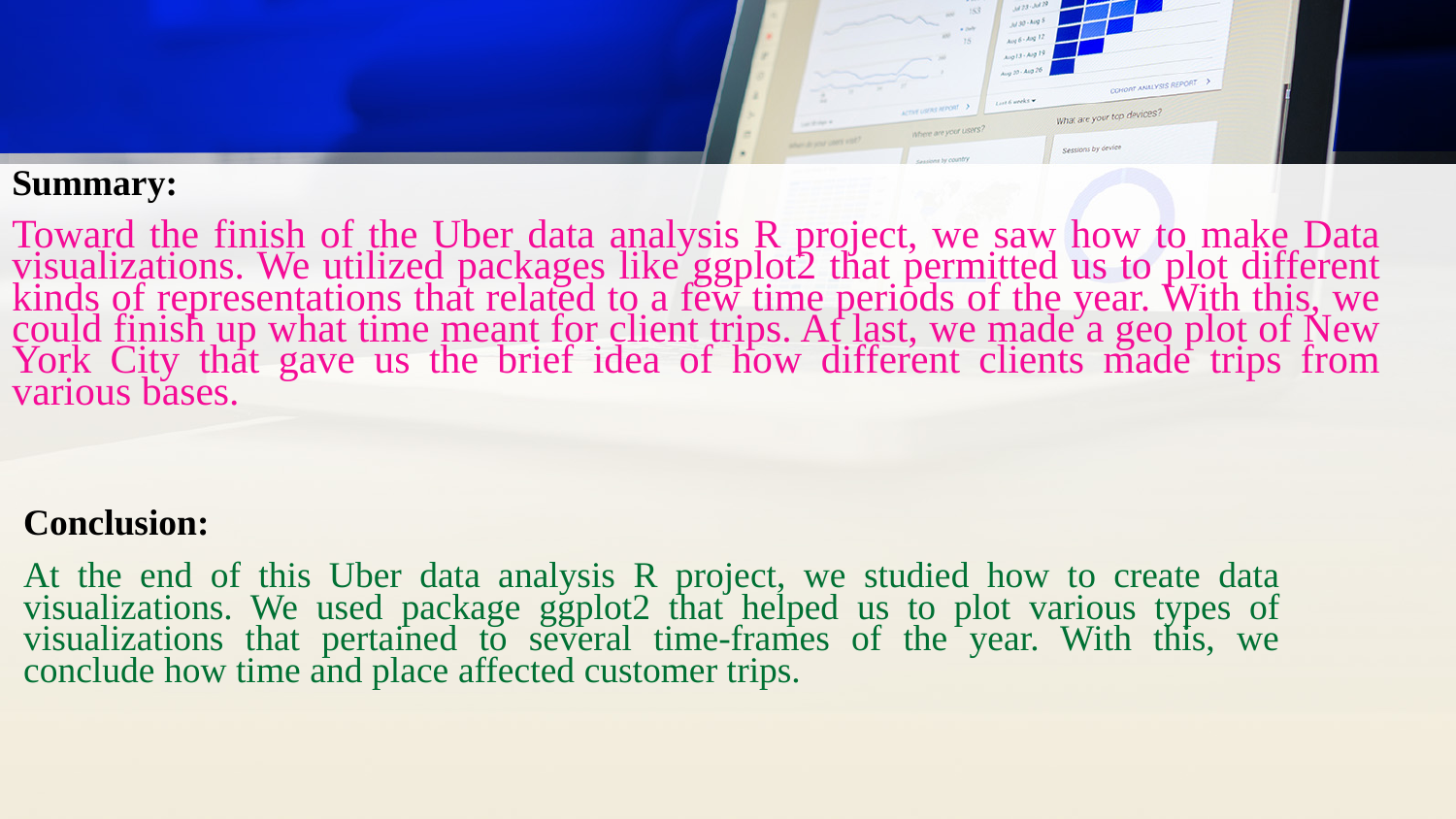

Summary:
Toward the finish of the Uber data analysis R project, we saw how to make Data visualizations. We utilized packages like ggplot2 that permitted us to plot different kinds of representations that related to a few time periods of the year. With this, we could finish up what time meant for client trips. At last, we made a geo plot of New York City that gave us the brief idea of how different clients made trips from various bases.
Conclusion:
At the end of this Uber data analysis R project, we studied how to create data visualizations. We used package ggplot2 that helped us to plot various types of visualizations that pertained to several time-frames of the year. With this, we conclude how time and place affected customer trips.